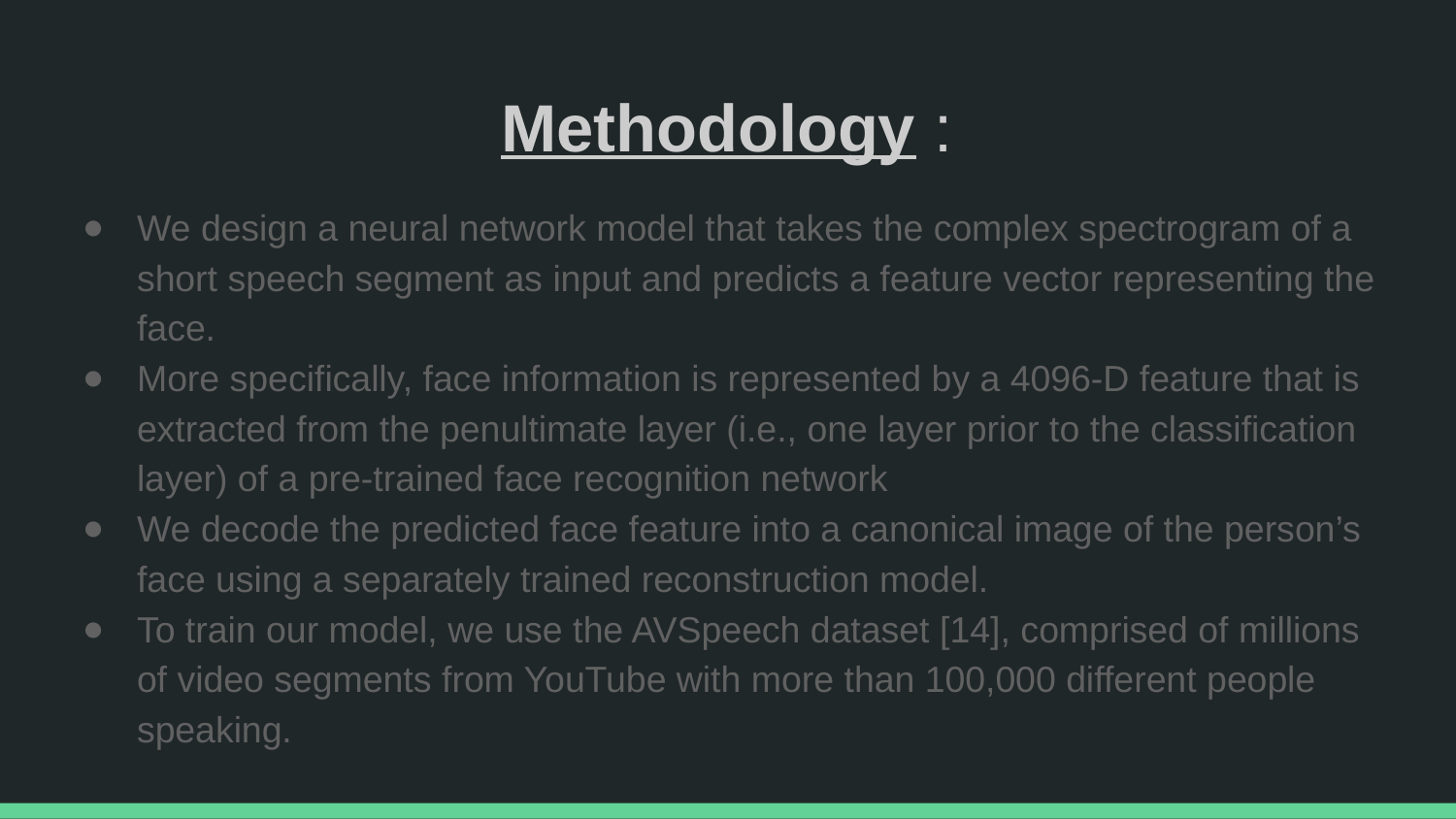

# Methodology :
We design a neural network model that takes the complex spectrogram of a short speech segment as input and predicts a feature vector representing the face.
More specifically, face information is represented by a 4096-D feature that is extracted from the penultimate layer (i.e., one layer prior to the classification layer) of a pre-trained face recognition network
We decode the predicted face feature into a canonical image of the person’s face using a separately trained reconstruction model.
To train our model, we use the AVSpeech dataset [14], comprised of millions of video segments from YouTube with more than 100,000 different people speaking.